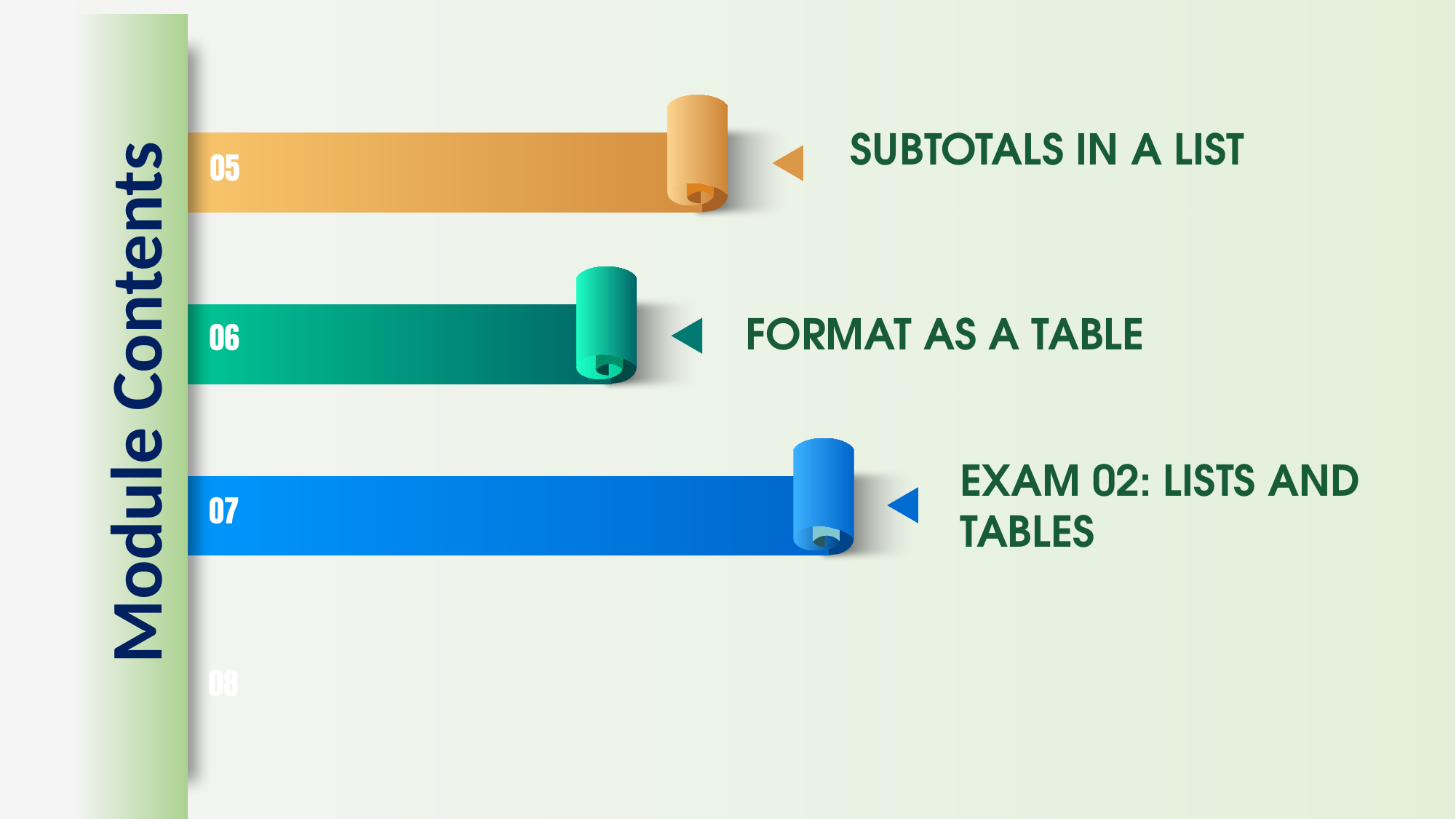

SUBTOTALS IN A LIST

05

FORMAT AS A TABLE

06
Module Contents

EXAM 02: LISTS AND TABLES

07
08